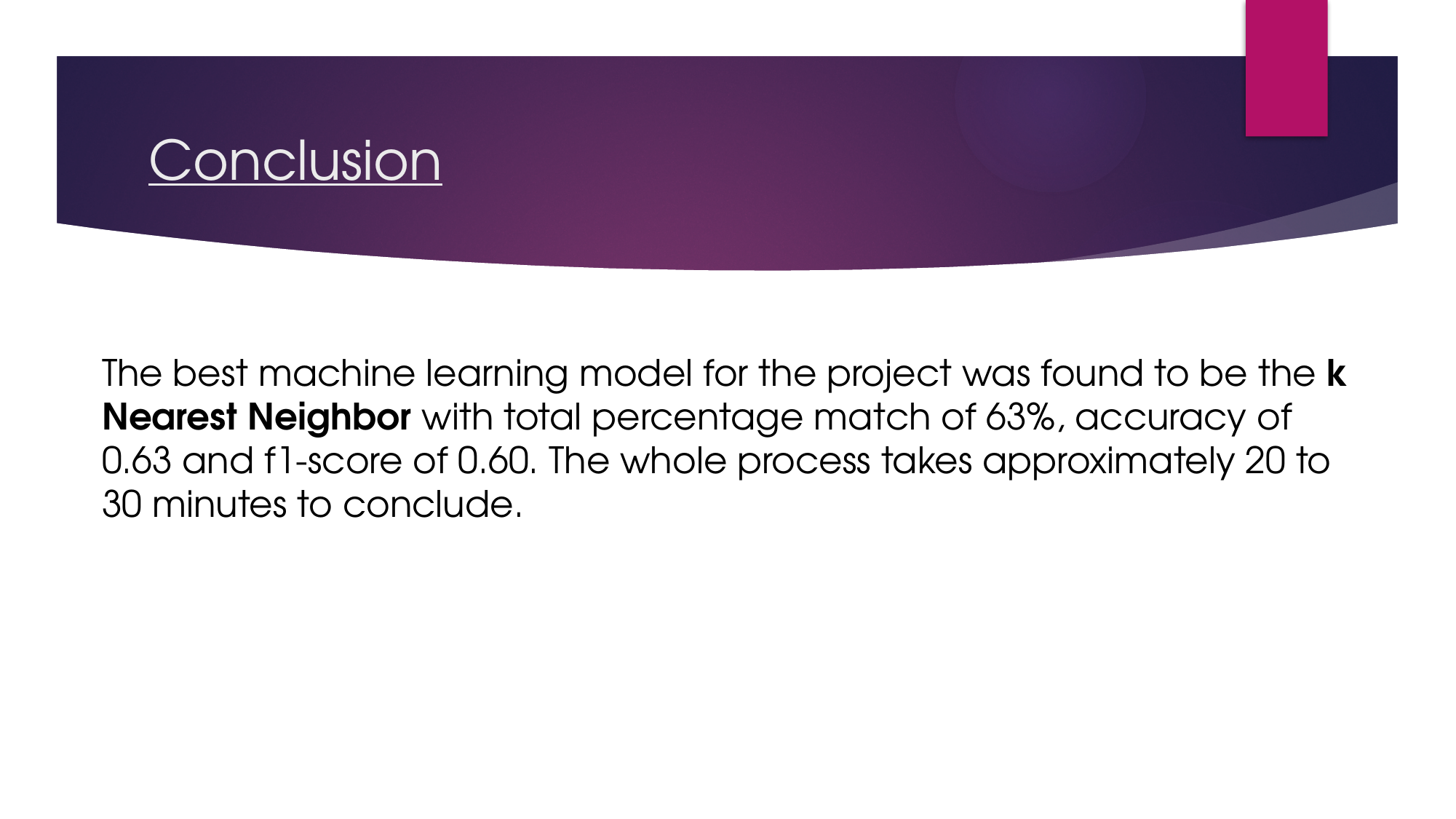

# Conclusion
The best machine learning model for the project was found to be the k Nearest Neighbor with total percentage match of 63%, accuracy of 0.63 and f1-score of 0.60. The whole process takes approximately 20 to 30 minutes to conclude.